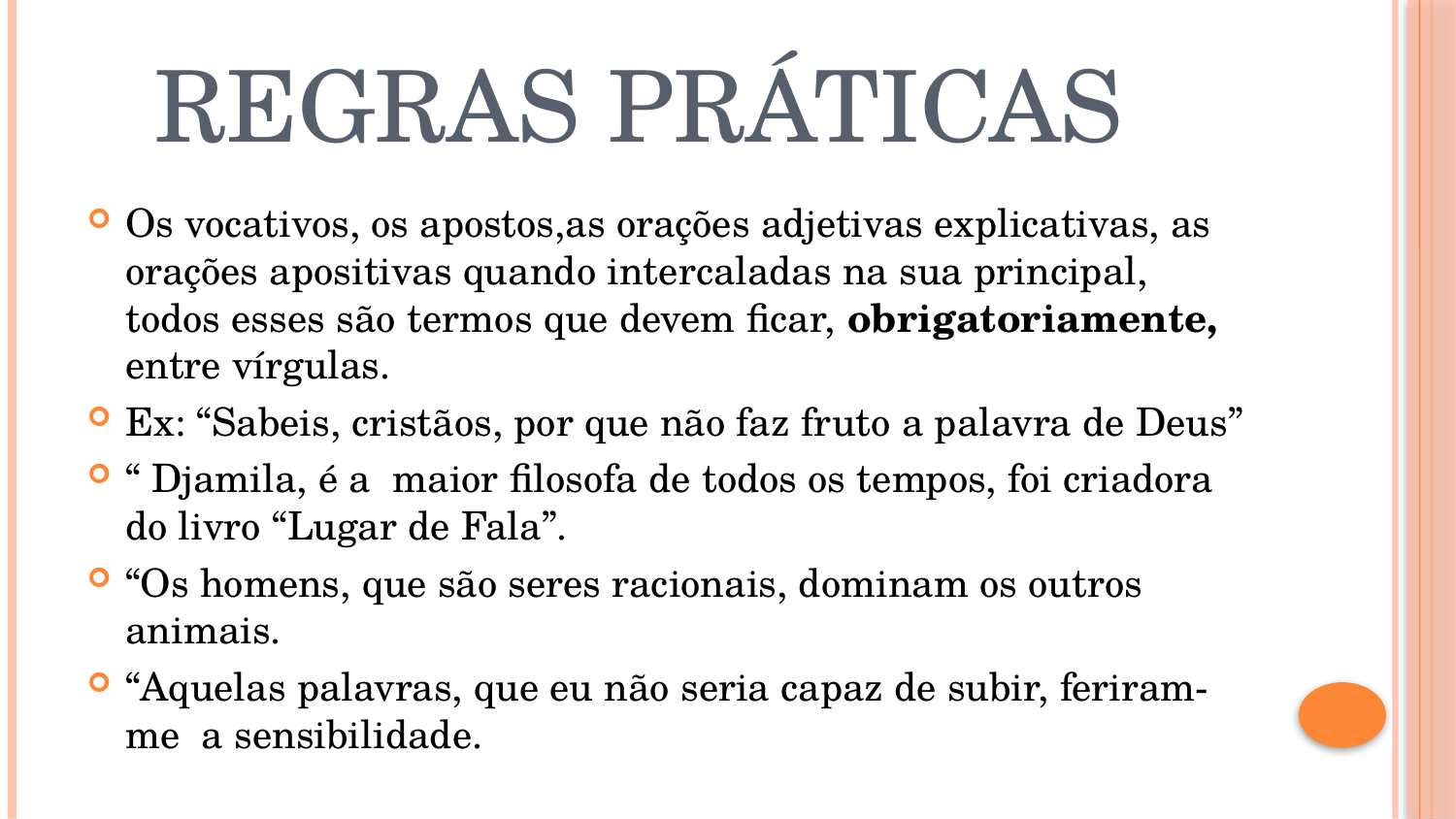

# Regras práticas
Os vocativos, os apostos,as orações adjetivas explicativas, as orações apositivas quando intercaladas na sua principal, todos esses são termos que devem ficar, obrigatoriamente, entre vírgulas.
Ex: “Sabeis, cristãos, por que não faz fruto a palavra de Deus”
“ Djamila, é a  maior filosofa de todos os tempos, foi criadora do livro “Lugar de Fala”.
“Os homens, que são seres racionais, dominam os outros animais.
“Aquelas palavras, que eu não seria capaz de subir, feriram-me  a sensibilidade.